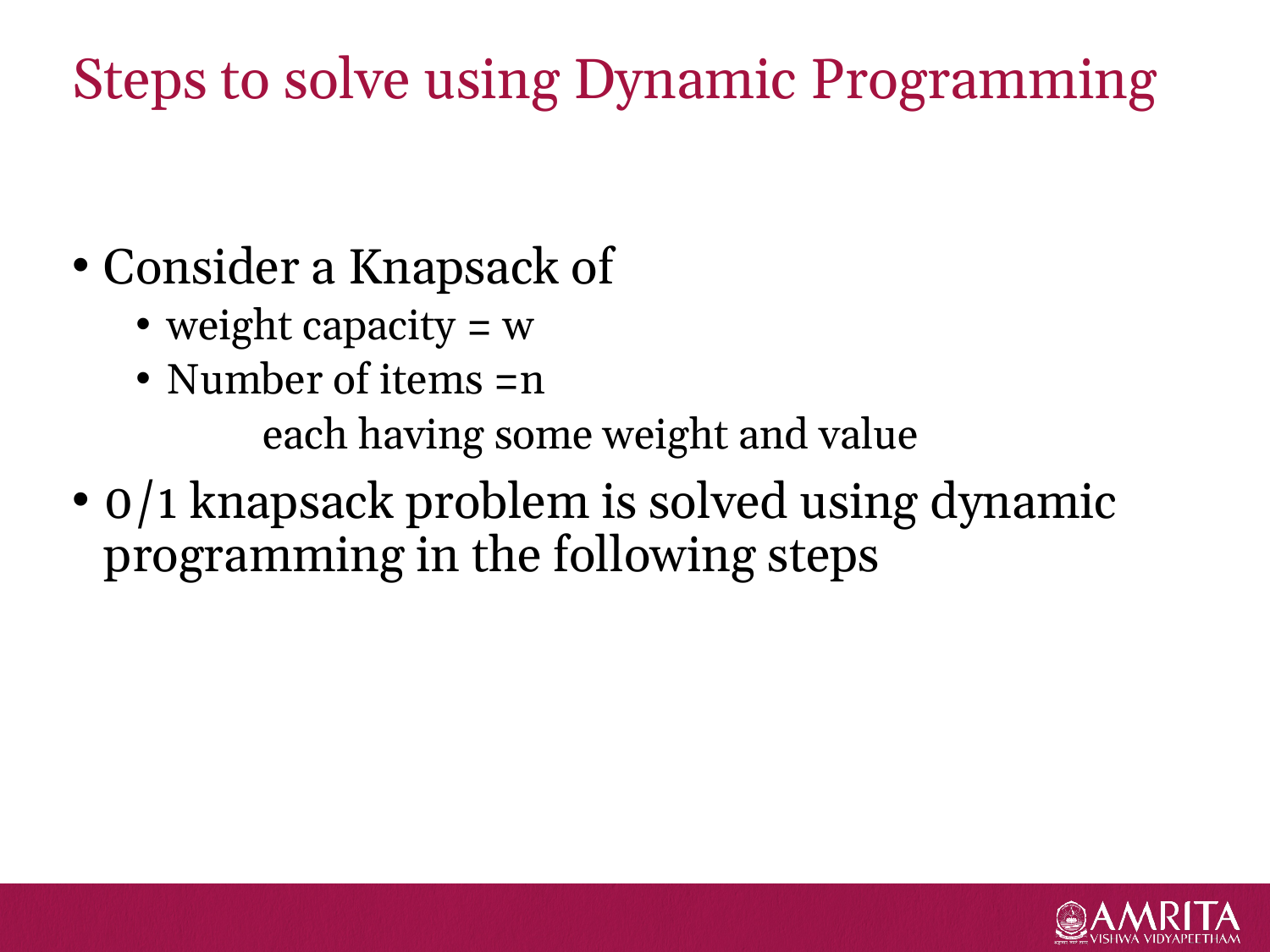

# Steps to solve using Dynamic Programming

Consider a Knapsack of
weight capacity = w
Number of items =n
	each having some weight and value
0/1 knapsack problem is solved using dynamic programming in the following steps